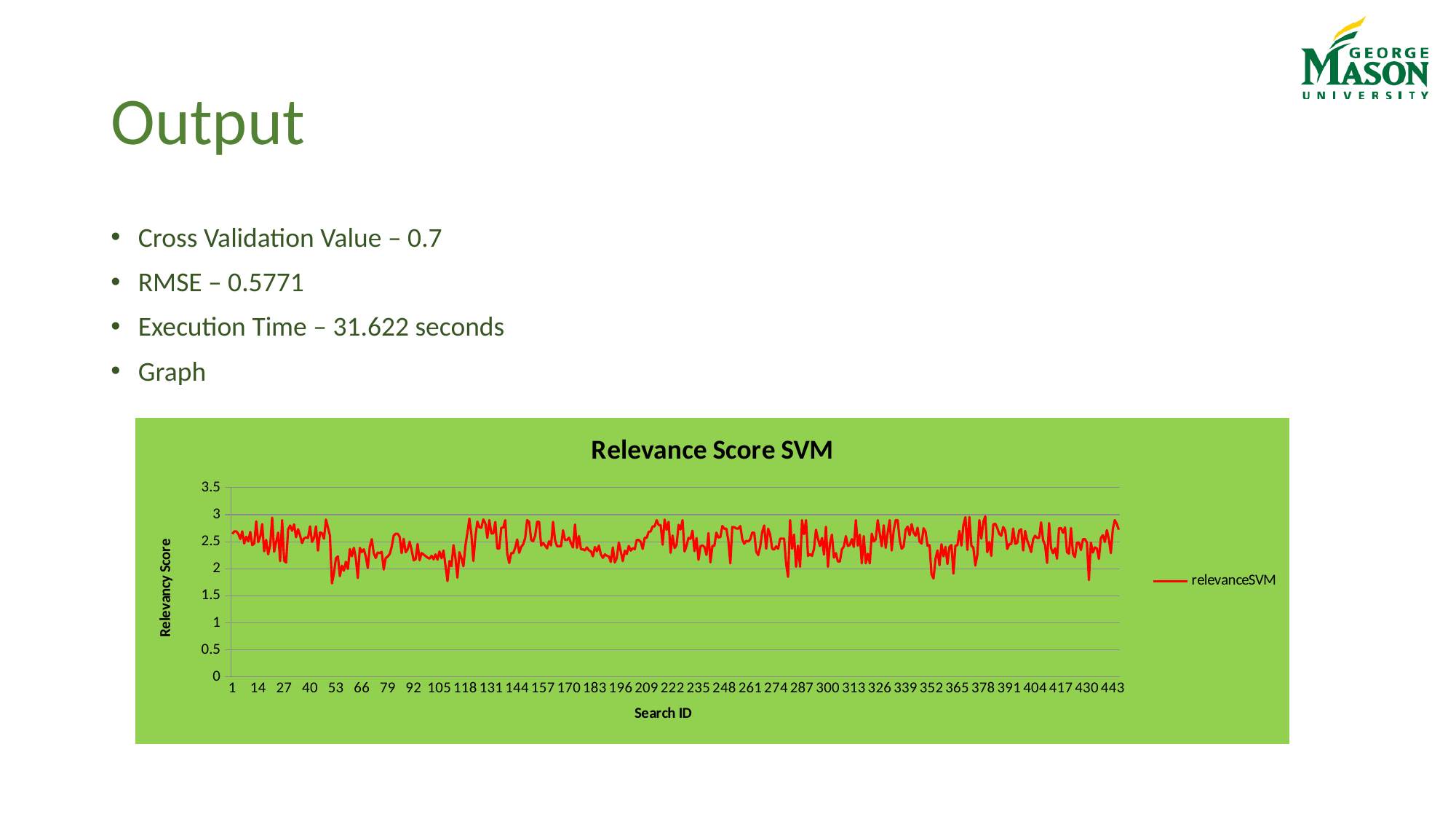

# Output
Cross Validation Value – 0.7
RMSE – 0.5771
Execution Time – 31.622 seconds
Graph

### Chart: Relevance Score SVM

| Category | relevanceSVM |
|---|---|